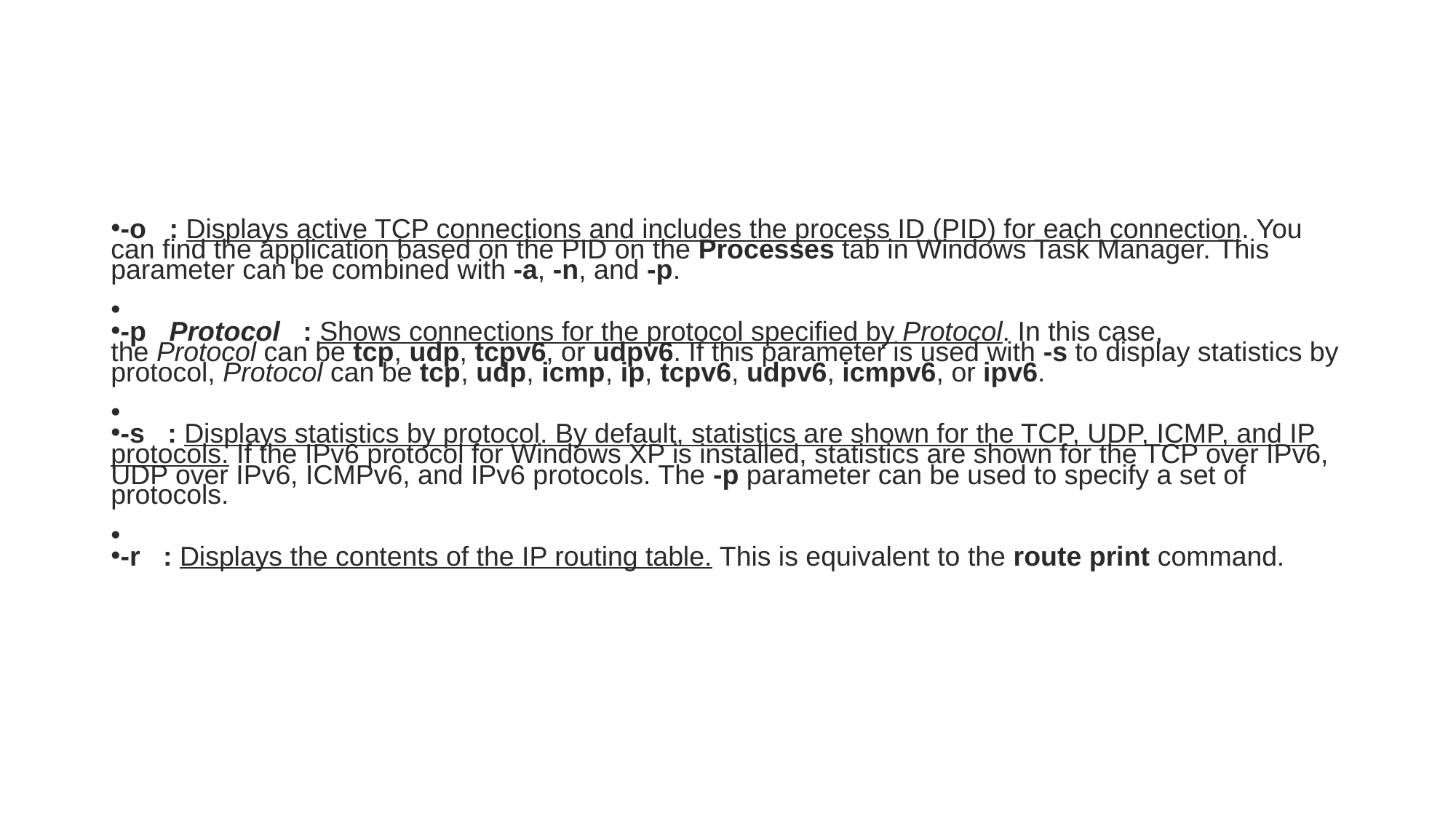

#
-o   : Displays active TCP connections and includes the process ID (PID) for each connection. You can find the application based on the PID on the Processes tab in Windows Task Manager. This parameter can be combined with -a, -n, and -p.

-p   Protocol   : Shows connections for the protocol specified by Protocol. In this case, the Protocol can be tcp, udp, tcpv6, or udpv6. If this parameter is used with -s to display statistics by protocol, Protocol can be tcp, udp, icmp, ip, tcpv6, udpv6, icmpv6, or ipv6.

-s   : Displays statistics by protocol. By default, statistics are shown for the TCP, UDP, ICMP, and IP protocols. If the IPv6 protocol for Windows XP is installed, statistics are shown for the TCP over IPv6, UDP over IPv6, ICMPv6, and IPv6 protocols. The -p parameter can be used to specify a set of protocols.

-r   : Displays the contents of the IP routing table. This is equivalent to the route print command.